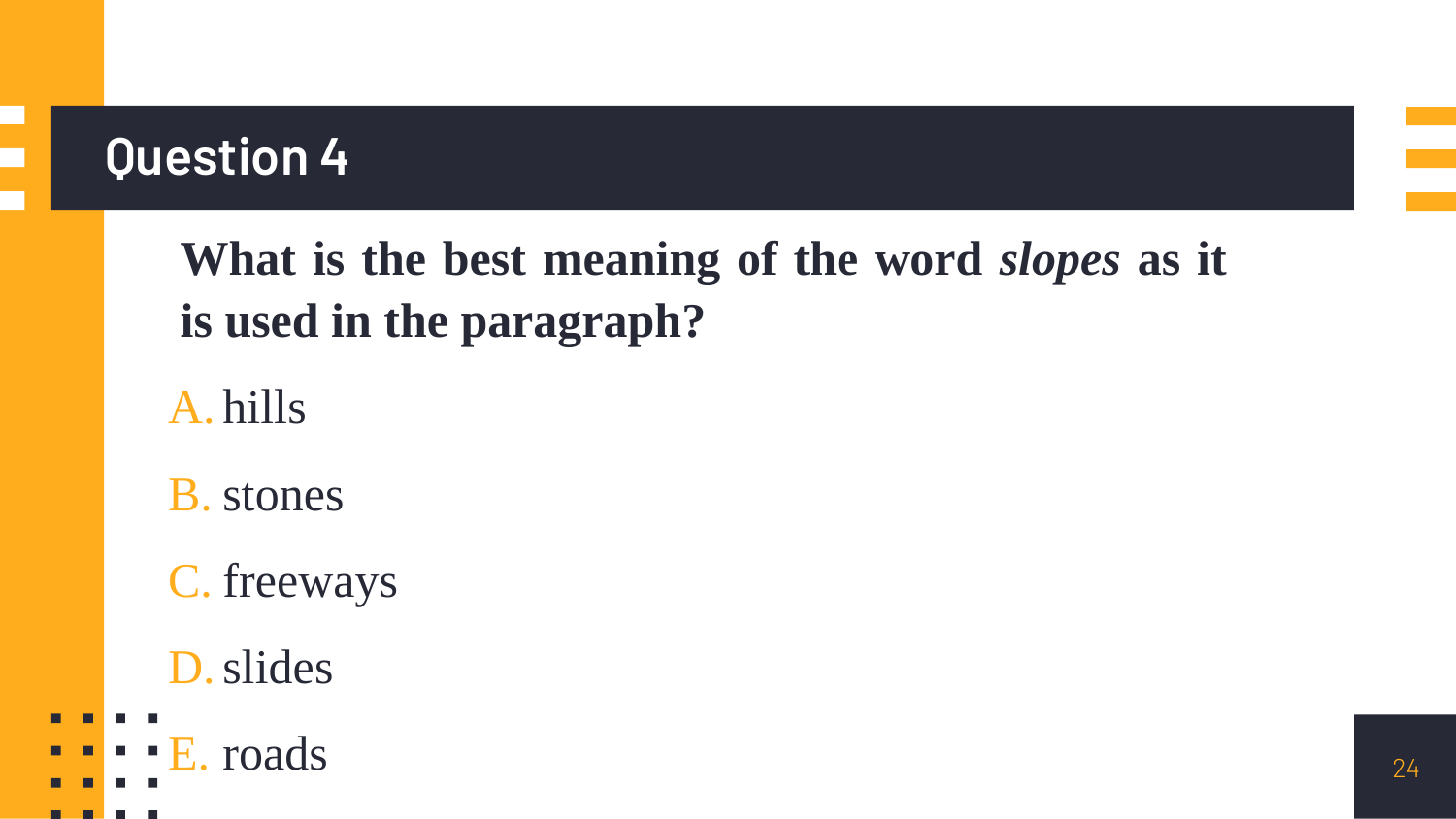

# Question 4
What is the best meaning of the word slopes as it is used in the paragraph?
hills
stones
freeways
slides
roads

24